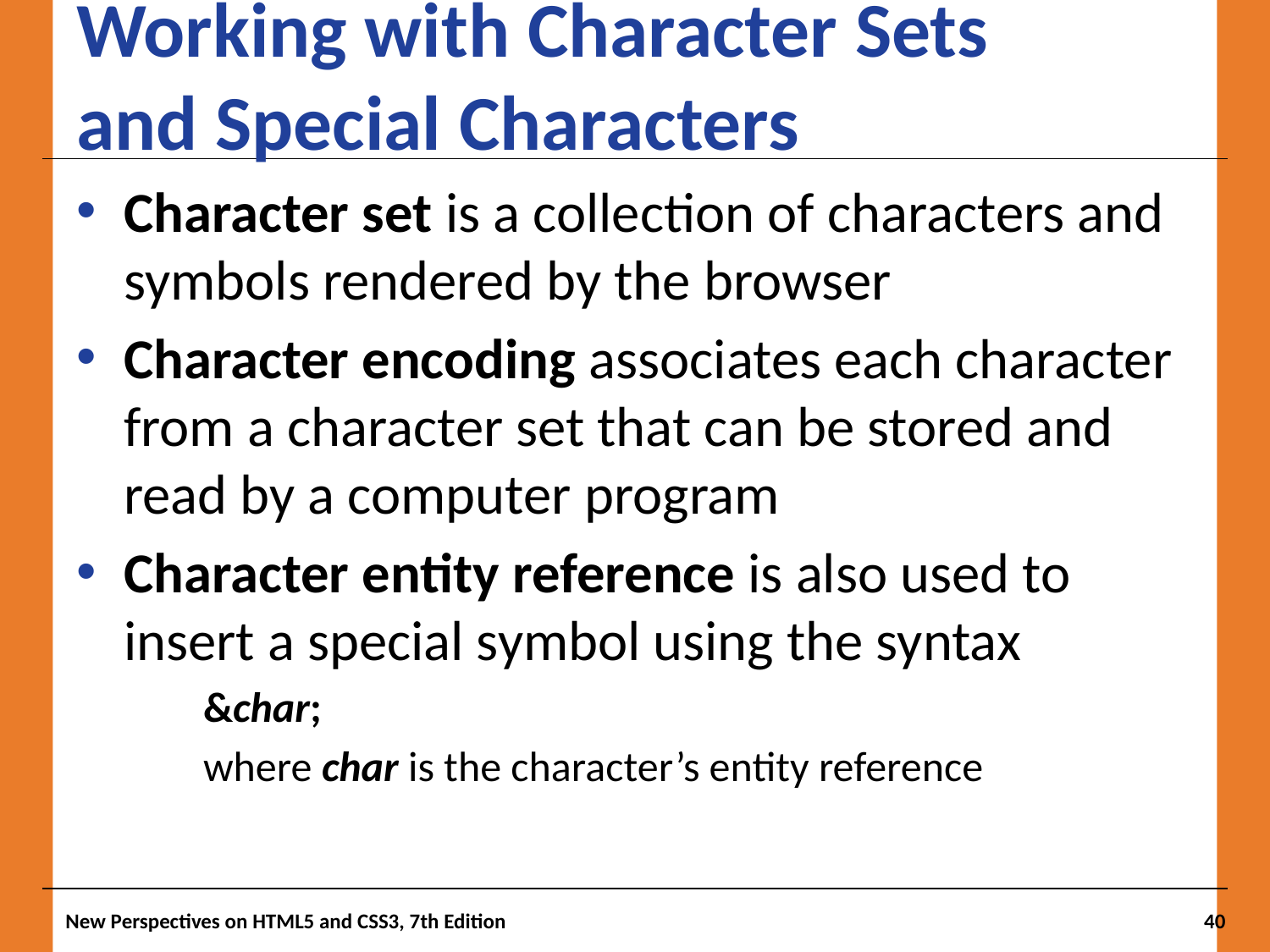

# Working with Character Sets and Special Characters
Character set is a collection of characters and symbols rendered by the browser
Character encoding associates each character from a character set that can be stored and read by a computer program
Character entity reference is also used to insert a special symbol using the syntax
&char;
where char is the character’s entity reference
New Perspectives on HTML5 and CSS3, 7th Edition
40